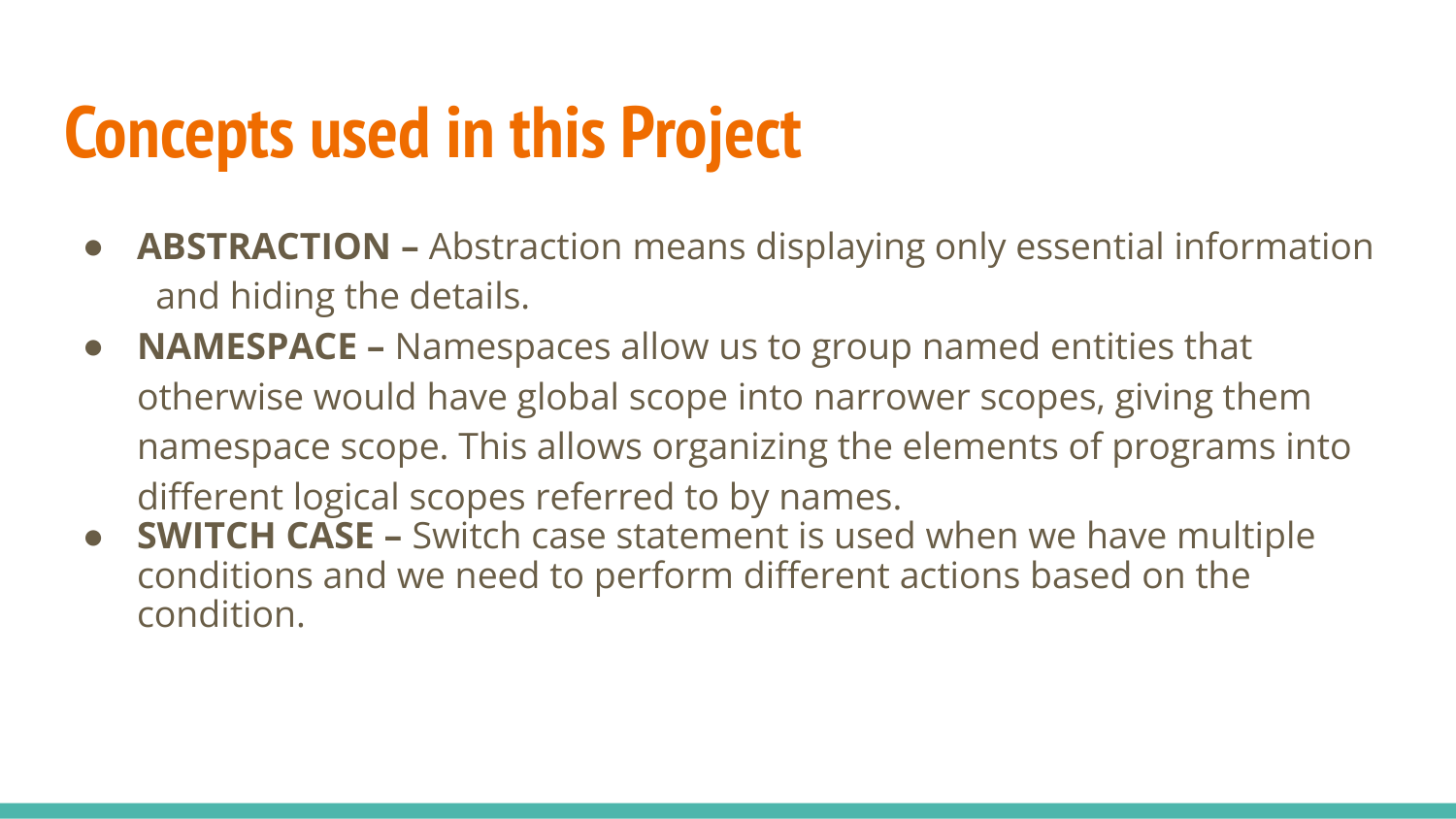

# Concepts used in this Project
ABSTRACTION – Abstraction means displaying only essential information    and hiding the details.
NAMESPACE – Namespaces allow us to group named entities that otherwise would have global scope into narrower scopes, giving them namespace scope. This allows organizing the elements of programs into different logical scopes referred to by names.
SWITCH CASE – Switch case statement is used when we have multiple conditions and we need to perform different actions based on the condition.